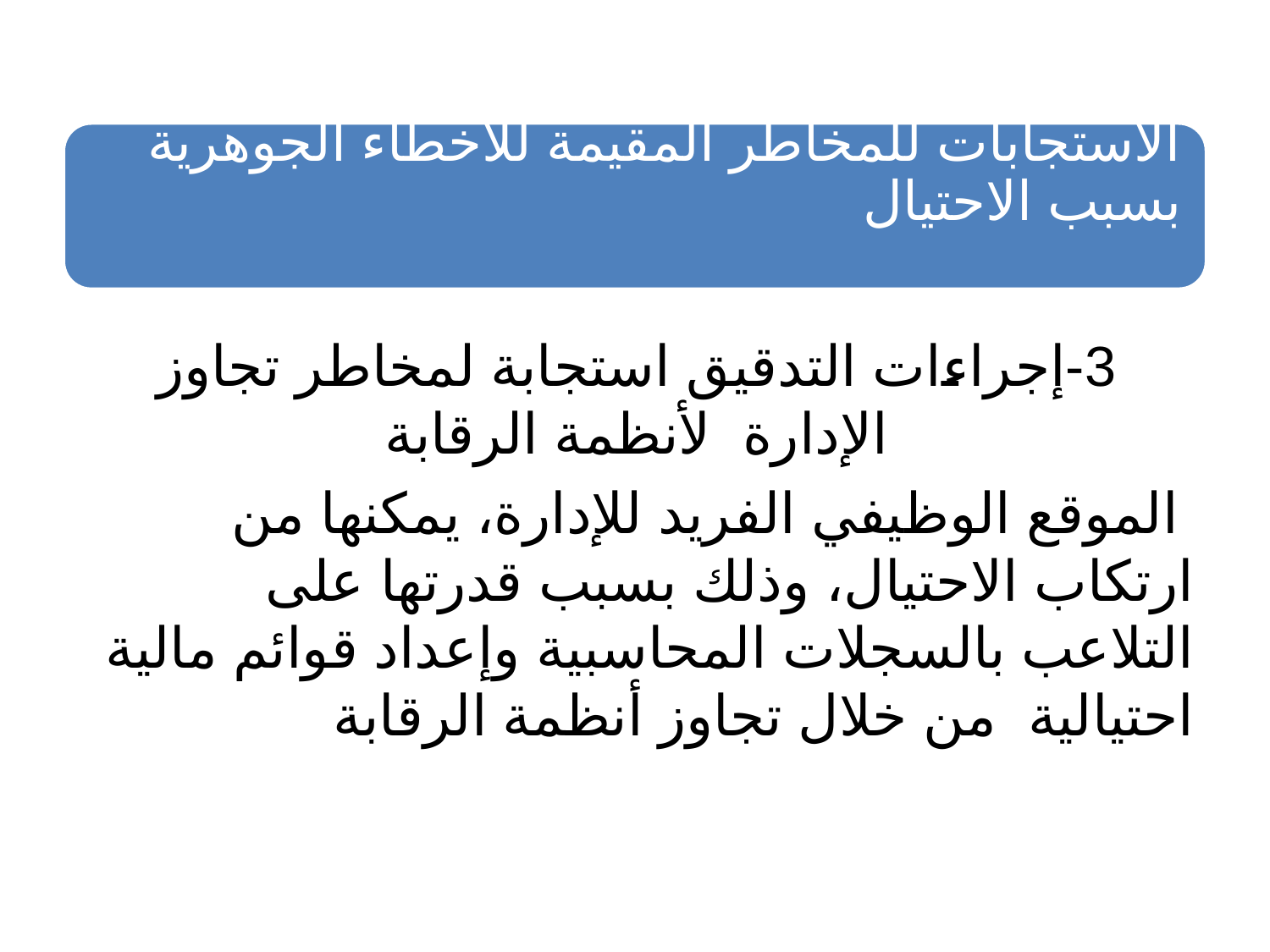

الاستجابات للمخاطر المقيمة للأخطاء الجوهرية بسبب الاحتيال
3-إجراءات التدقيق استجابة لمخاطر تجاوز الإدارة  لأنظمة الرقابة
 الموقع الوظيفي الفريد للإدارة، يمكنها من ارتكاب الاحتيال، وذلك بسبب قدرتها على التلاعب بالسجلات المحاسبية وإعداد قوائم مالية احتيالية  من خلال تجاوز أنظمة الرقابة